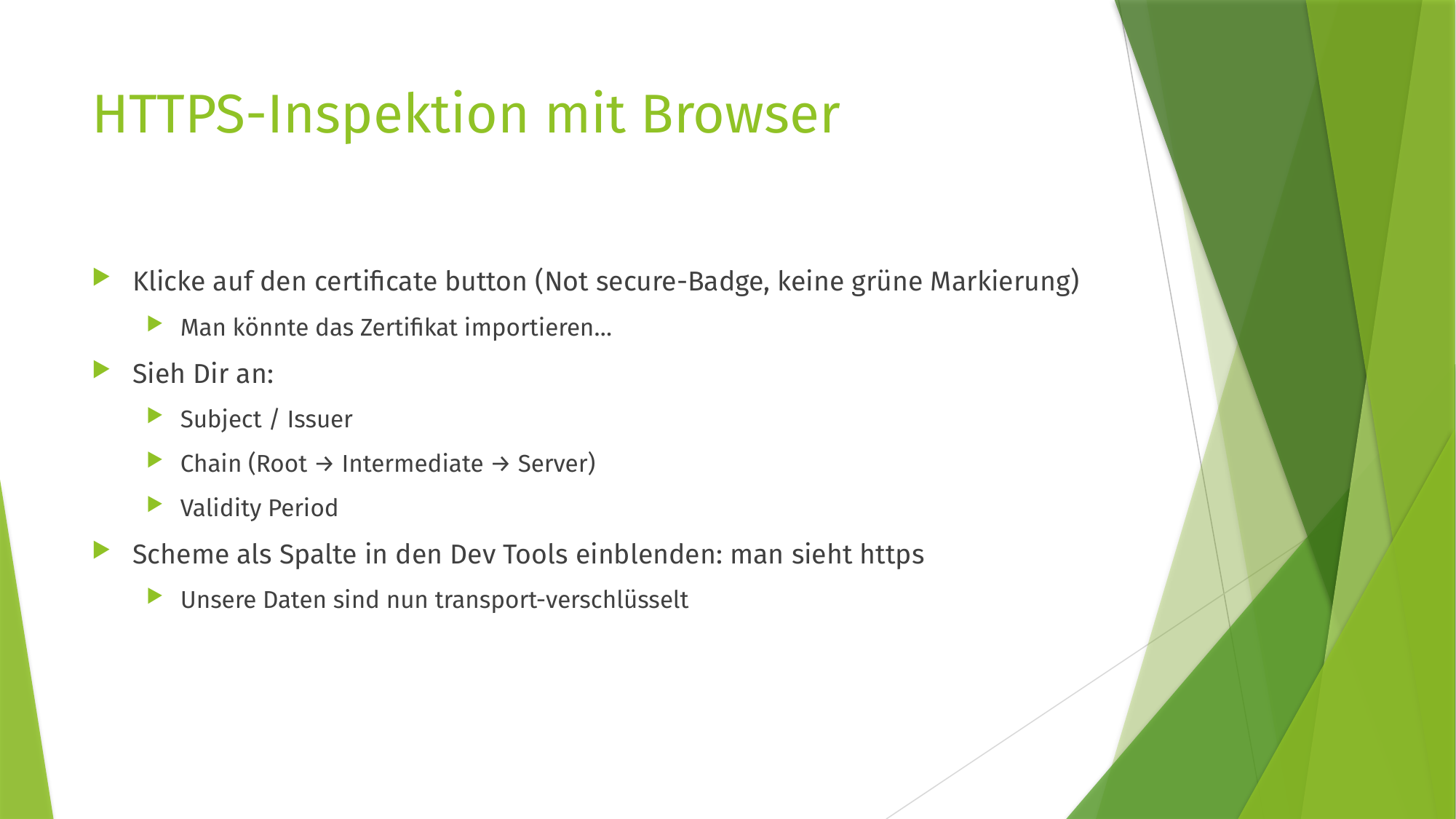

# HTTPS-Inspektion mit Browser
Klicke auf den certificate button (Not secure-Badge, keine grüne Markierung)
Man könnte das Zertifikat importieren…
Sieh Dir an:
Subject / Issuer
Chain (Root → Intermediate → Server)
Validity Period
Scheme als Spalte in den Dev Tools einblenden: man sieht https
Unsere Daten sind nun transport-verschlüsselt